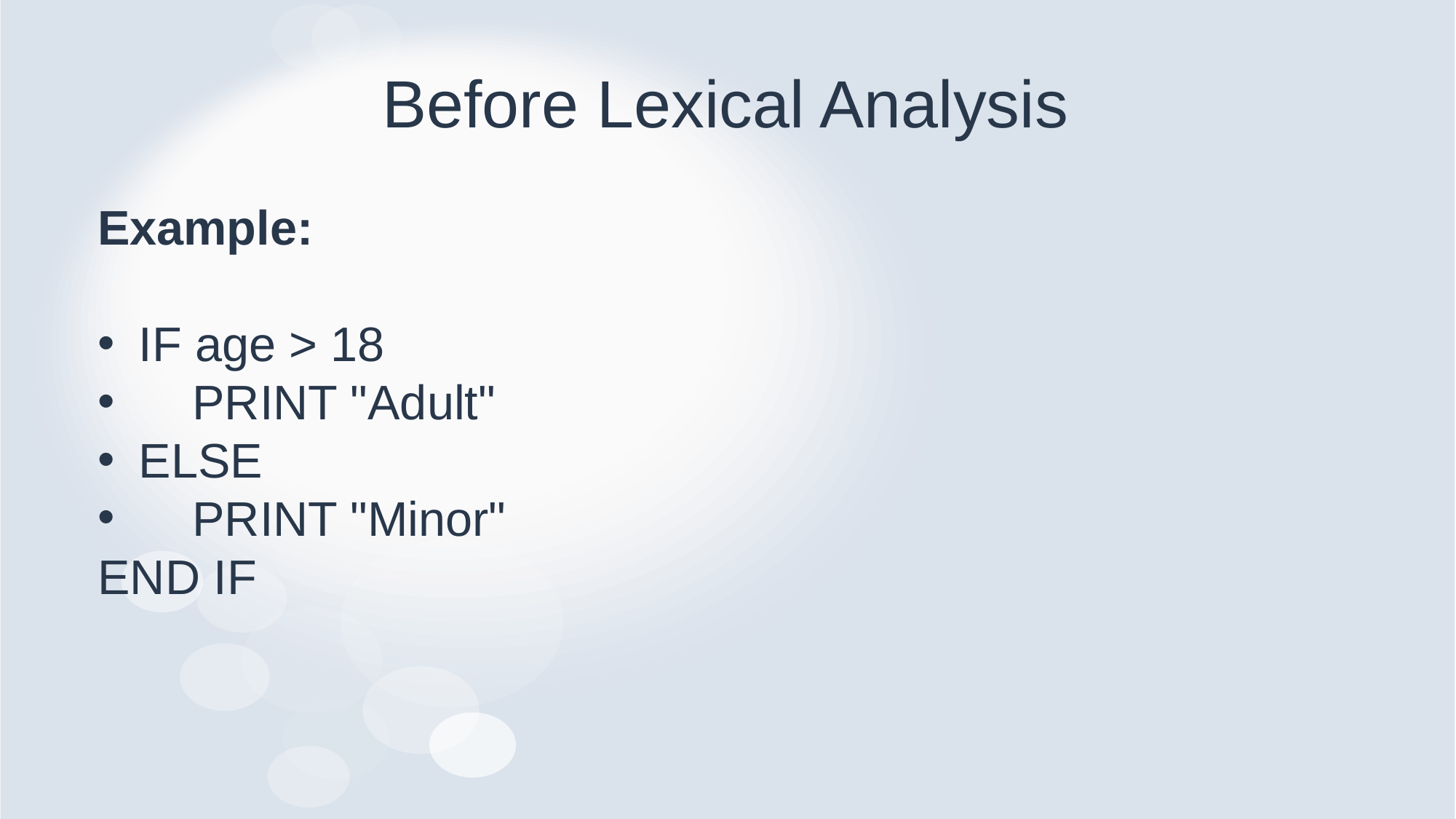

# Before Lexical Analysis
Example:

IF age > 18
    PRINT "Adult"
ELSE
    PRINT "Minor"
END IF